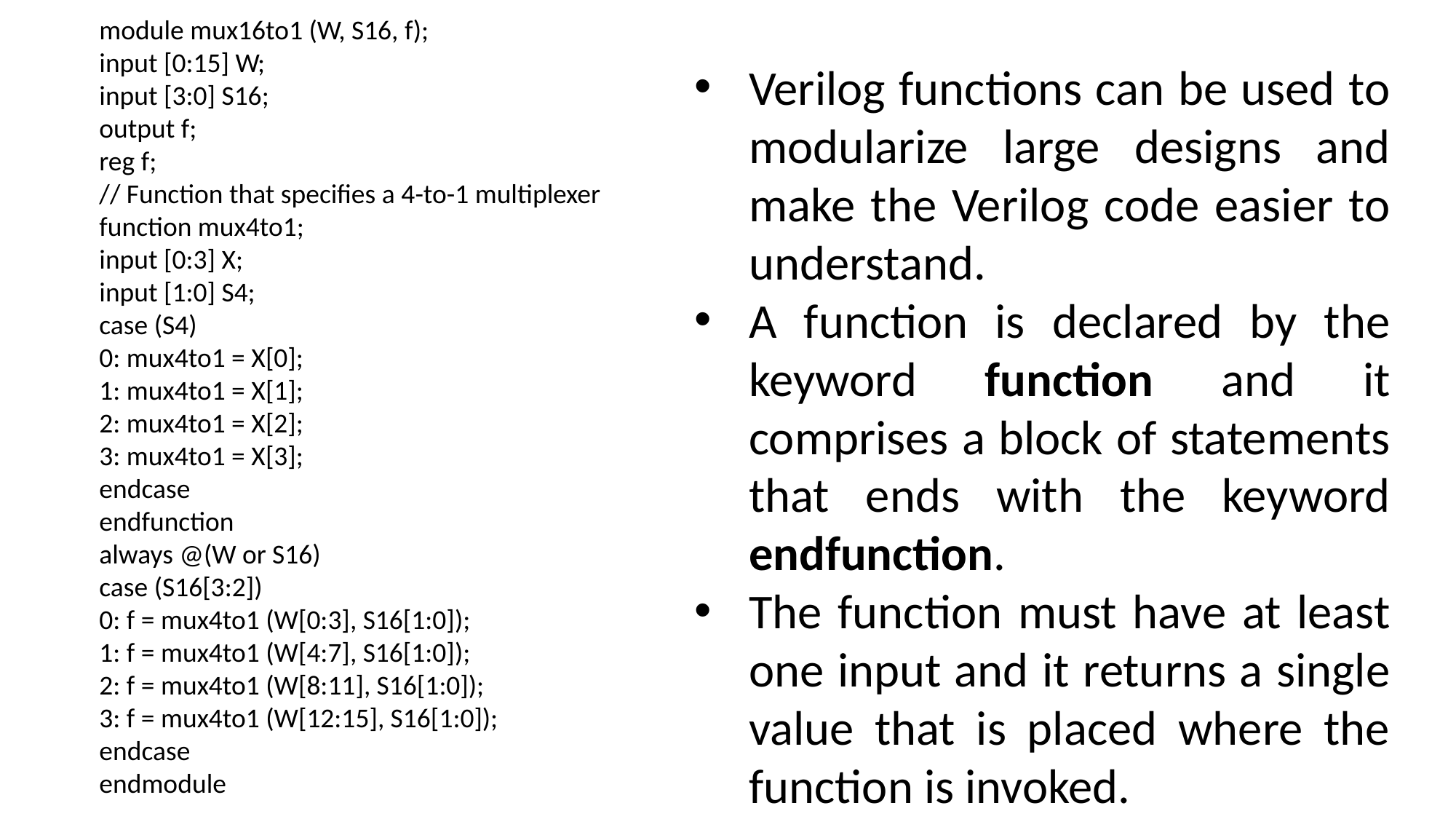

module mux16to1 (W, S16, f);
input [0:15] W;
input [3:0] S16;
output f;
reg f;
// Function that specifies a 4-to-1 multiplexer
function mux4to1;
input [0:3] X;
input [1:0] S4;
case (S4)
0: mux4to1 = X[0];
1: mux4to1 = X[1];
2: mux4to1 = X[2];
3: mux4to1 = X[3];
endcase
endfunction
always @(W or S16)
case (S16[3:2])
0: f = mux4to1 (W[0:3], S16[1:0]);
1: f = mux4to1 (W[4:7], S16[1:0]);
2: f = mux4to1 (W[8:11], S16[1:0]);
3: f = mux4to1 (W[12:15], S16[1:0]);
endcase
endmodule
Verilog functions can be used to modularize large designs and make the Verilog code easier to understand.
A function is declared by the keyword function and it comprises a block of statements that ends with the keyword endfunction.
The function must have at least one input and it returns a single value that is placed where the function is invoked.